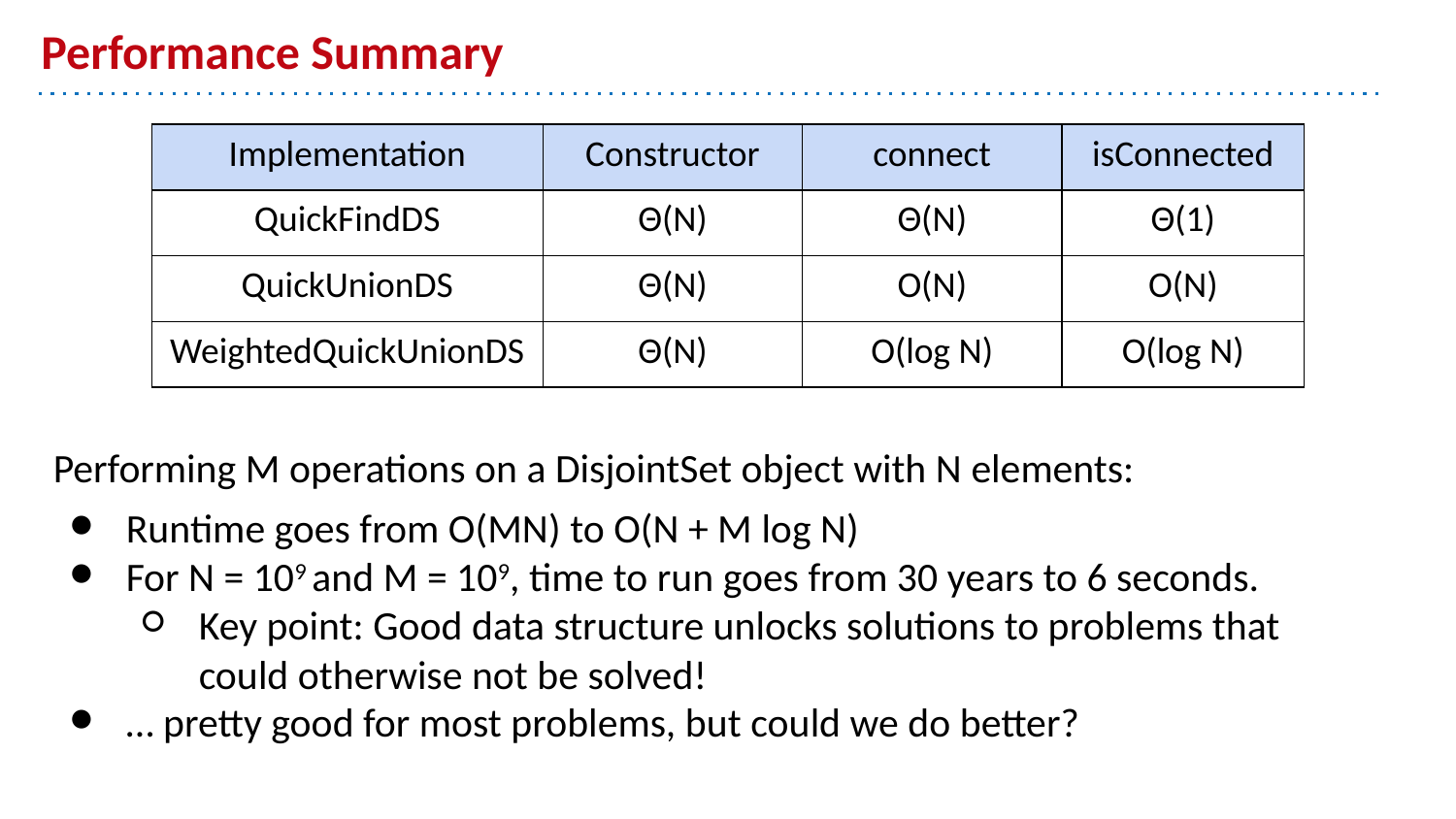

# Performance Summary
| Implementation | Constructor | connect | isConnected |
| --- | --- | --- | --- |
| QuickFindDS | Θ(N) | Θ(N) | Θ(1) |
| QuickUnionDS | Θ(N) | O(N) | O(N) |
| WeightedQuickUnionDS | Θ(N) | O(log N) | O(log N) |
Performing M operations on a DisjointSet object with N elements:
Runtime goes from O(MN) to O(N + M log N)
For N = 109 and M = 109, time to run goes from 30 years to 6 seconds.
Key point: Good data structure unlocks solutions to problems that could otherwise not be solved!
… pretty good for most problems, but could we do better?